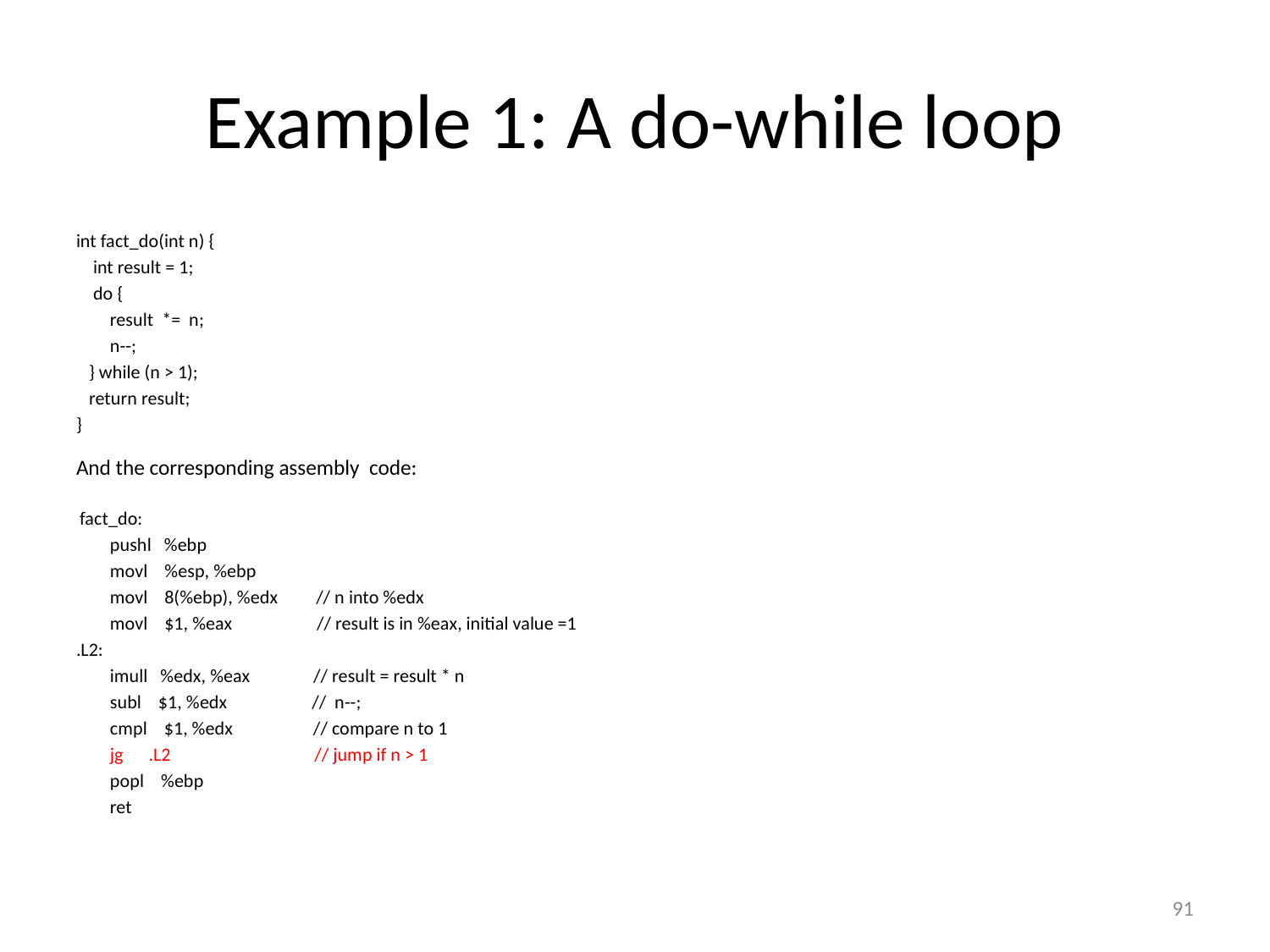

# Example 1: A do-while loop
int fact_do(int n) {
    int result = 1;
    do {
        result  *=  n;
        n--;
   } while (n > 1);
   return result;
}

And the corresponding assembly  code:

 fact_do:
        pushl   %ebp
        movl    %esp, %ebp
        movl    8(%ebp), %edx         // n into %edx
        movl    $1, %eax                    // result is in %eax, initial value =1
.L2:
        imull   %edx, %eax               // result = result * n
        subl    $1, %edx                    //  n--;
        cmpl    $1, %edx                   // compare n to 1
        jg      .L2                                  // jump if n > 1
        popl    %ebp
        ret

91